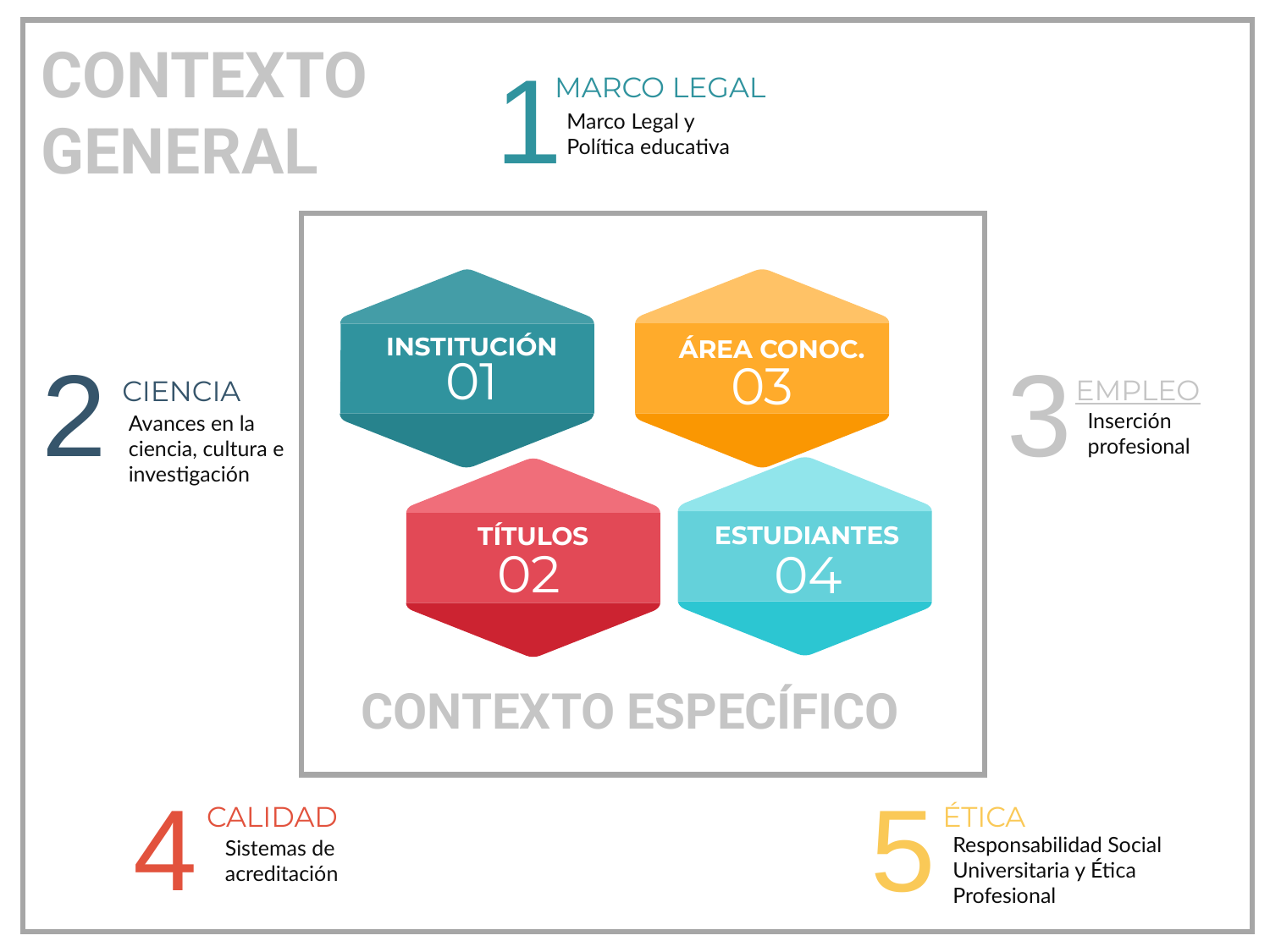

CONTEXTO
GENERAL
1
MARCO LEGAL
Marco Legal y Política educativa

INSTITUCIÓN
ÁREA CONOC.
2
3
01
03
EMPLEO
CIENCIA
Inserción profesional
Avances en la ciencia, cultura e investigación

ESTUDIANTES
TÍTULOS
02
04

CONTEXTO ESPECÍFICO
5
4
CALIDAD
ÉTICA
Responsabilidad Social Universitaria y Ética Profesional
Sistemas de acreditación